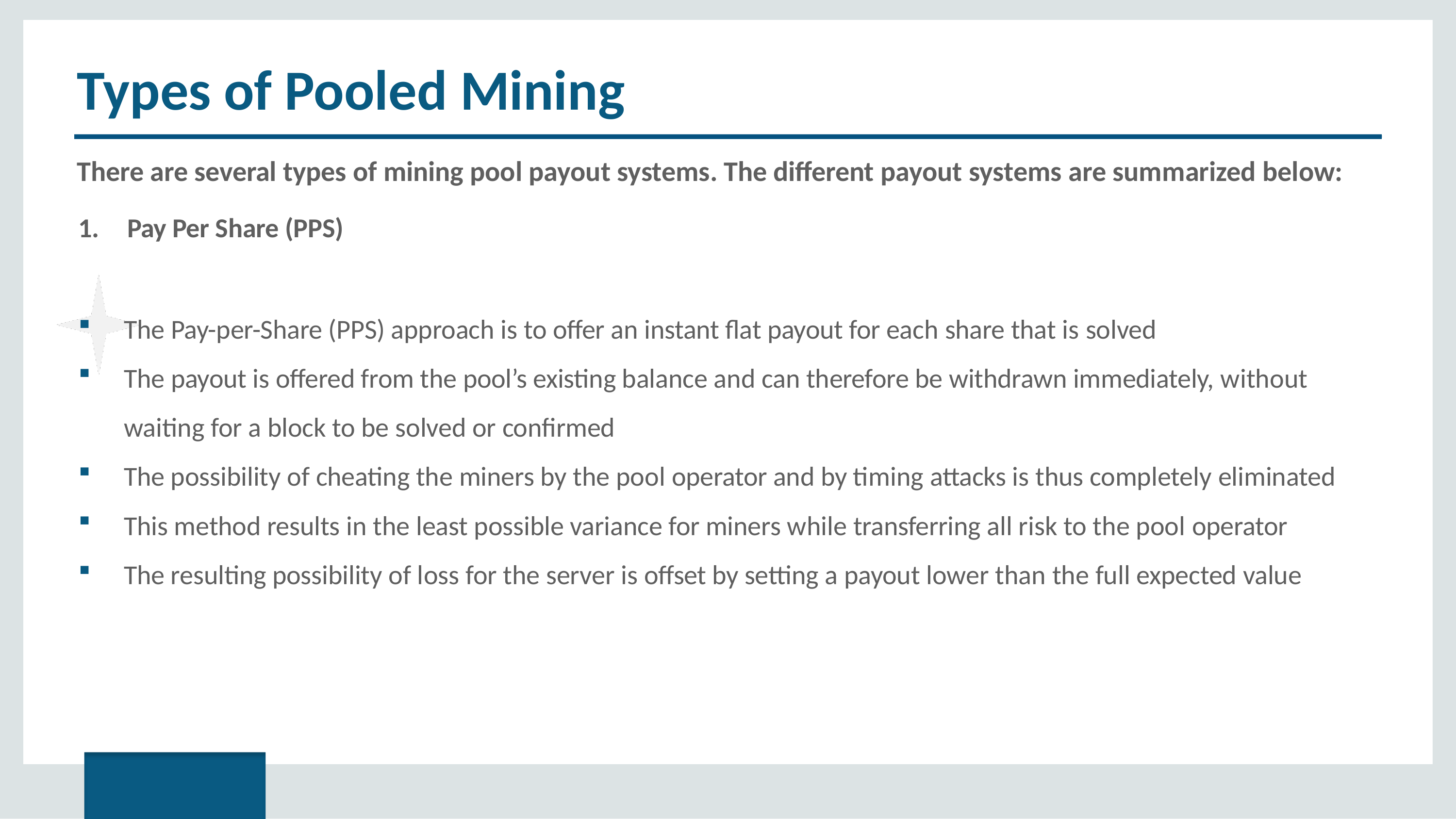

# Types of Pooled Mining

There are several types of mining pool payout systems. The different payout systems are summarized below:
1.	Pay Per Share (PPS)

The Pay-per-Share (PPS) approach is to offer an instant flat payout for each share that is solved
The payout is offered from the pool’s existing balance and can therefore be withdrawn immediately, without
waiting for a block to be solved or confirmed
The possibility of cheating the miners by the pool operator and by timing attacks is thus completely eliminated
This method results in the least possible variance for miners while transferring all risk to the pool operator
The resulting possibility of loss for the server is offset by setting a payout lower than the full expected value